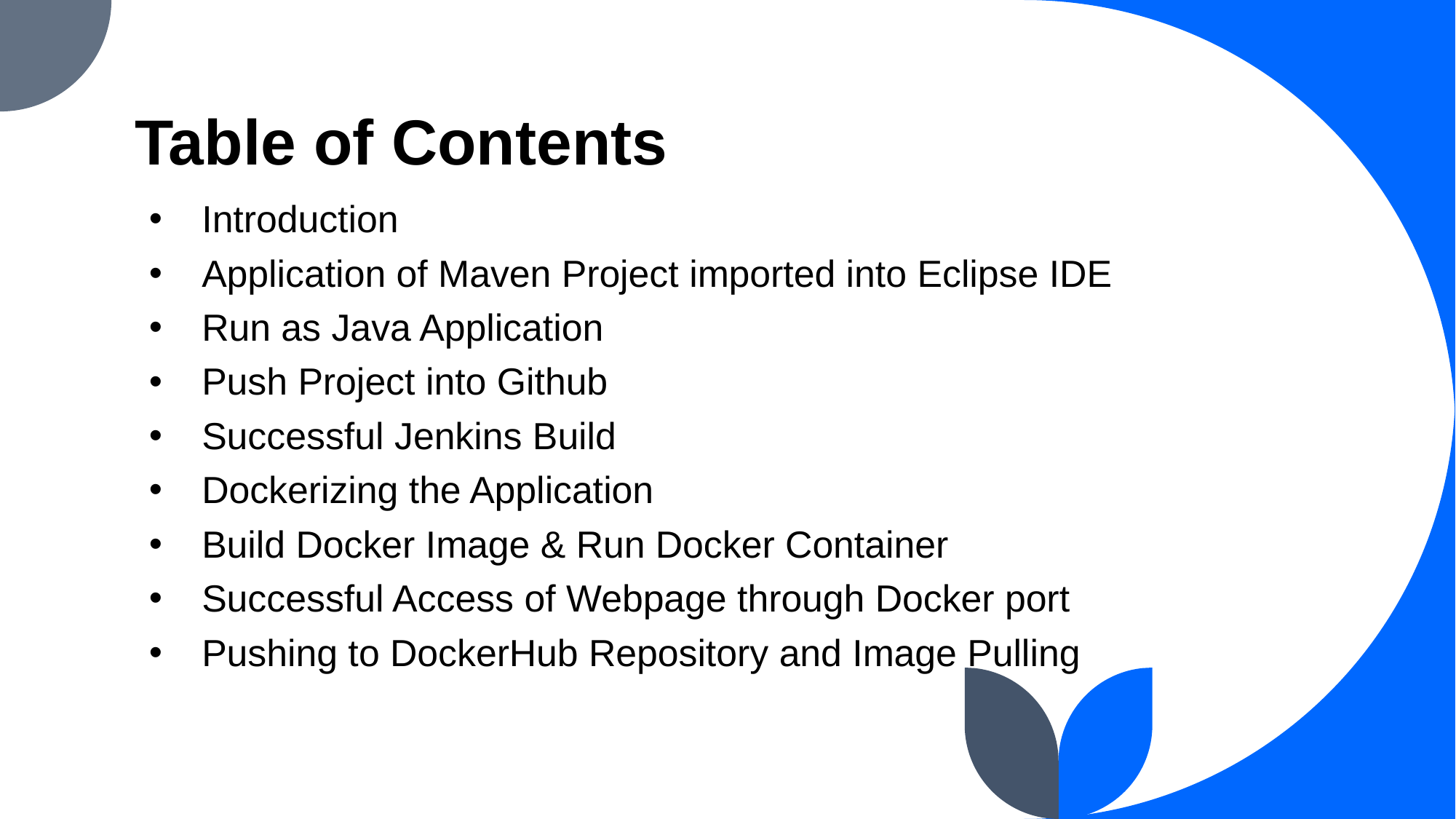

# Table of Contents
Introduction
Application of Maven Project imported into Eclipse IDE
Run as Java Application
Push Project into Github
Successful Jenkins Build
Dockerizing the Application
Build Docker Image & Run Docker Container
Successful Access of Webpage through Docker port
Pushing to DockerHub Repository and Image Pulling